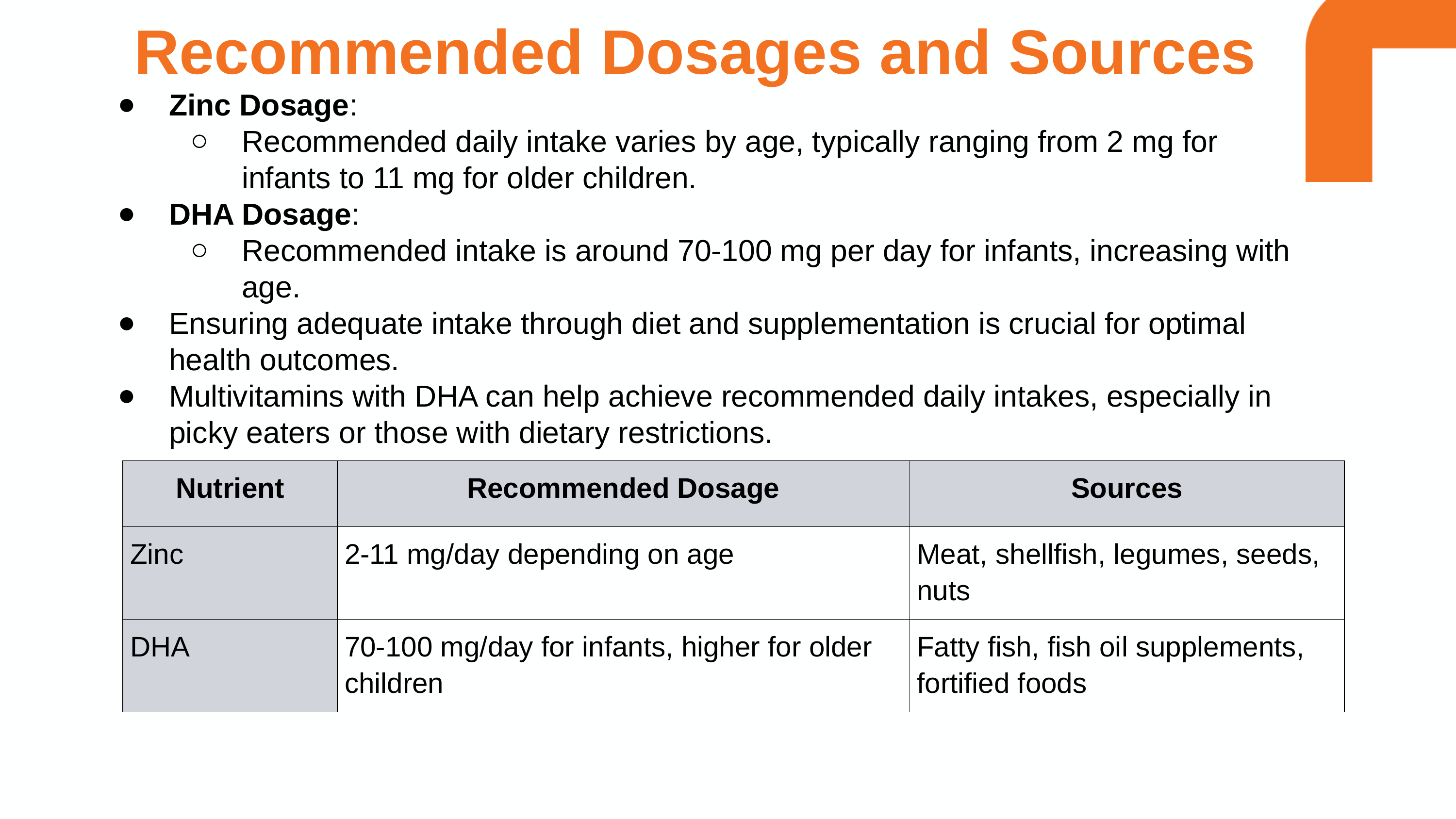

Recommended Dosages and Sources

Zinc Dosage:
Recommended daily intake varies by age, typically ranging from 2 mg for infants to 11 mg for older children.
DHA Dosage:
Recommended intake is around 70-100 mg per day for infants, increasing with age.
Ensuring adequate intake through diet and supplementation is crucial for optimal health outcomes.
Multivitamins with DHA can help achieve recommended daily intakes, especially in picky eaters or those with dietary restrictions.
| Nutrient | Recommended Dosage | Sources |
| --- | --- | --- |
| Zinc | 2-11 mg/day depending on age | Meat, shellfish, legumes, seeds, nuts |
| DHA | 70-100 mg/day for infants, higher for older children | Fatty fish, fish oil supplements, fortified foods |